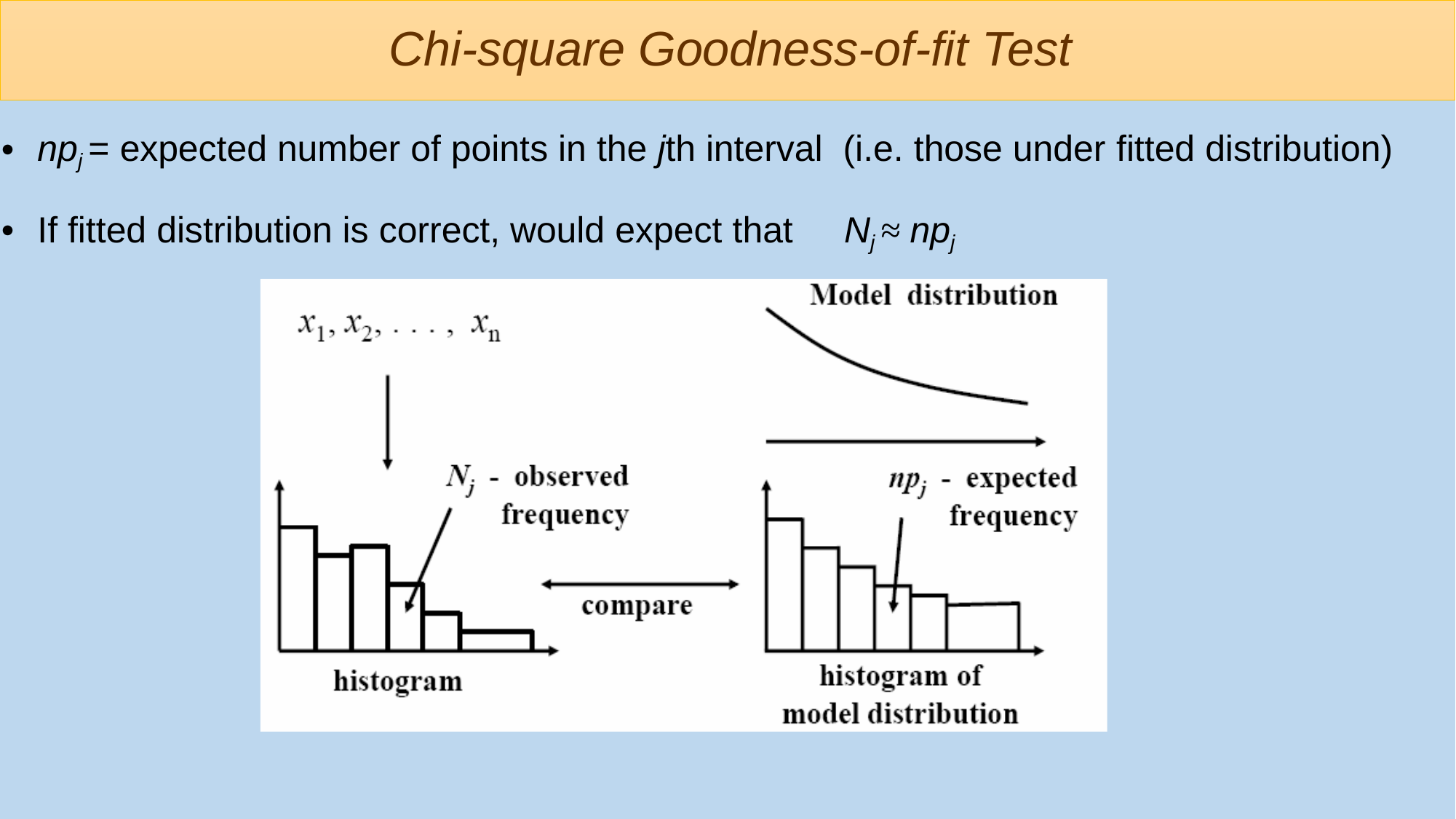

# Chi-square Goodness-of-fit Test
npj = expected number of points in the jth interval  (i.e. those under fitted distribution)
If fitted distribution is correct, would expect that     Nj ≈ npj